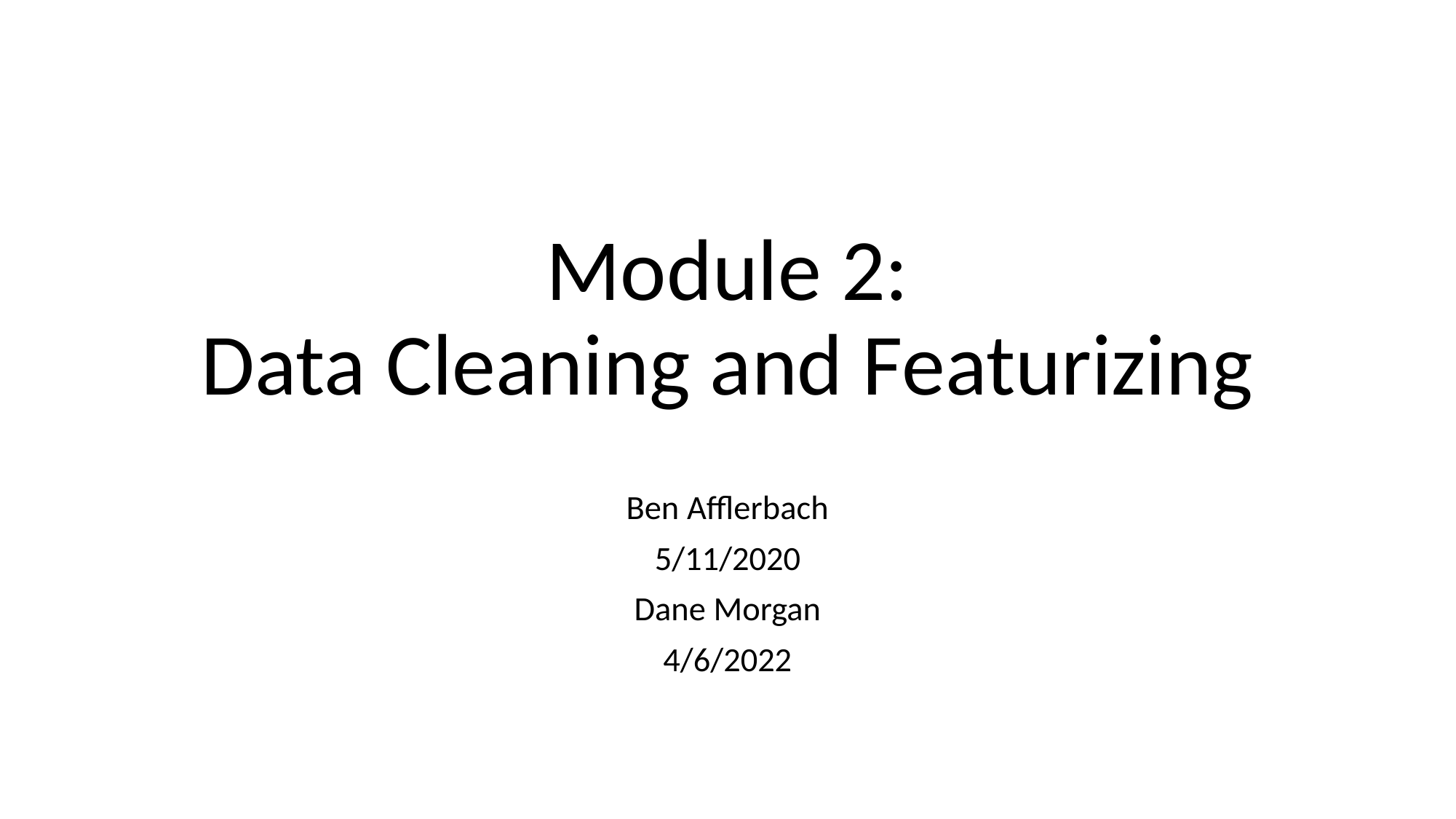

# Module 2: Data Cleaning and Featurizing

Ben Afflerbach
5/11/2020
Dane Morgan
4/6/2022